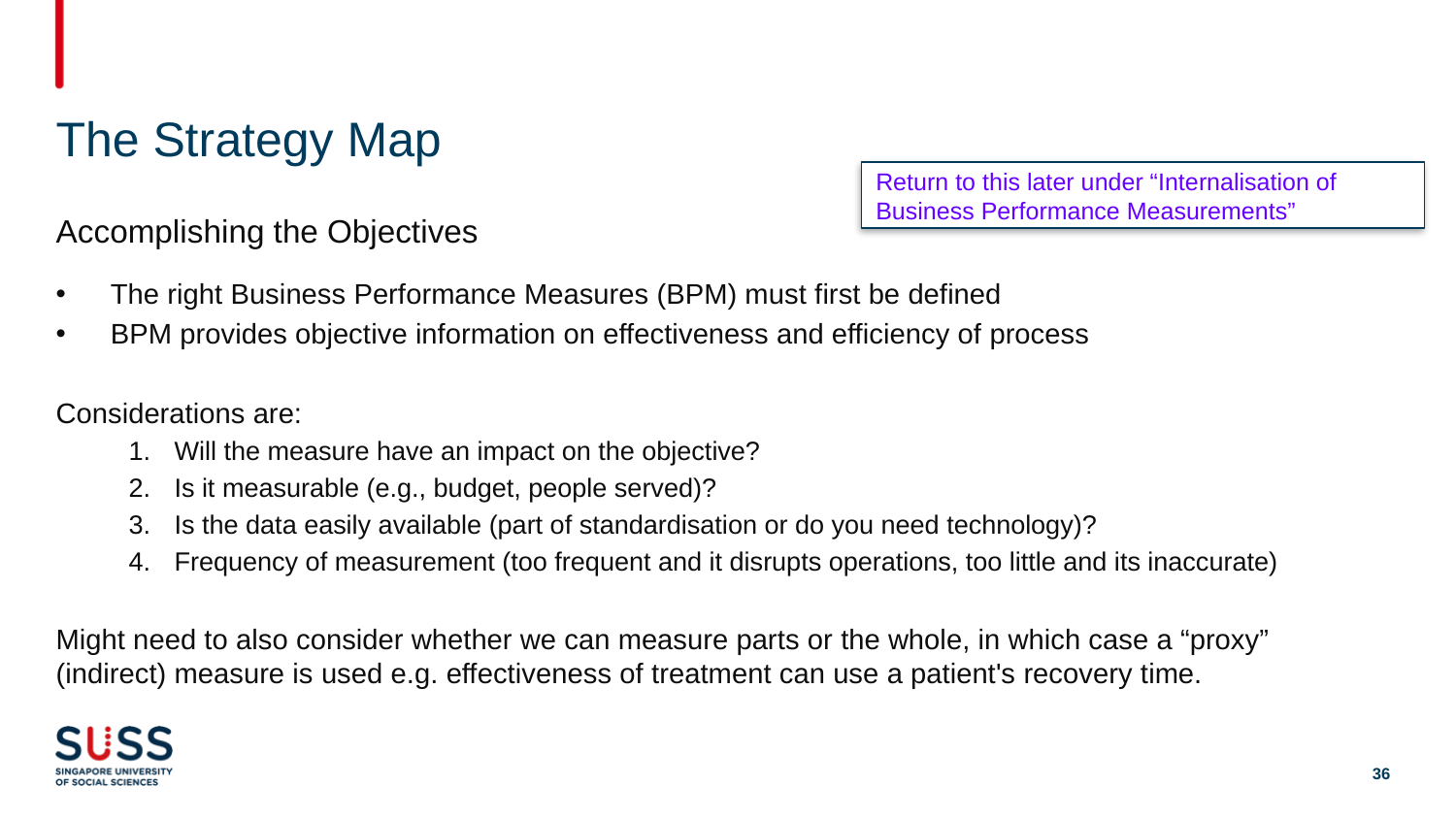

# The Strategy Map
Return to this later under “Internalisation of Business Performance Measurements”
Accomplishing the Objectives
The right Business Performance Measures (BPM) must first be defined
BPM provides objective information on effectiveness and efficiency of process

Considerations are:
Will the measure have an impact on the objective?
Is it measurable (e.g., budget, people served)?
Is the data easily available (part of standardisation or do you need technology)?
Frequency of measurement (too frequent and it disrupts operations, too little and its inaccurate)

Might need to also consider whether we can measure parts or the whole, in which case a “proxy”  (indirect) measure is used e.g. effectiveness of treatment can use a patient's recovery time.